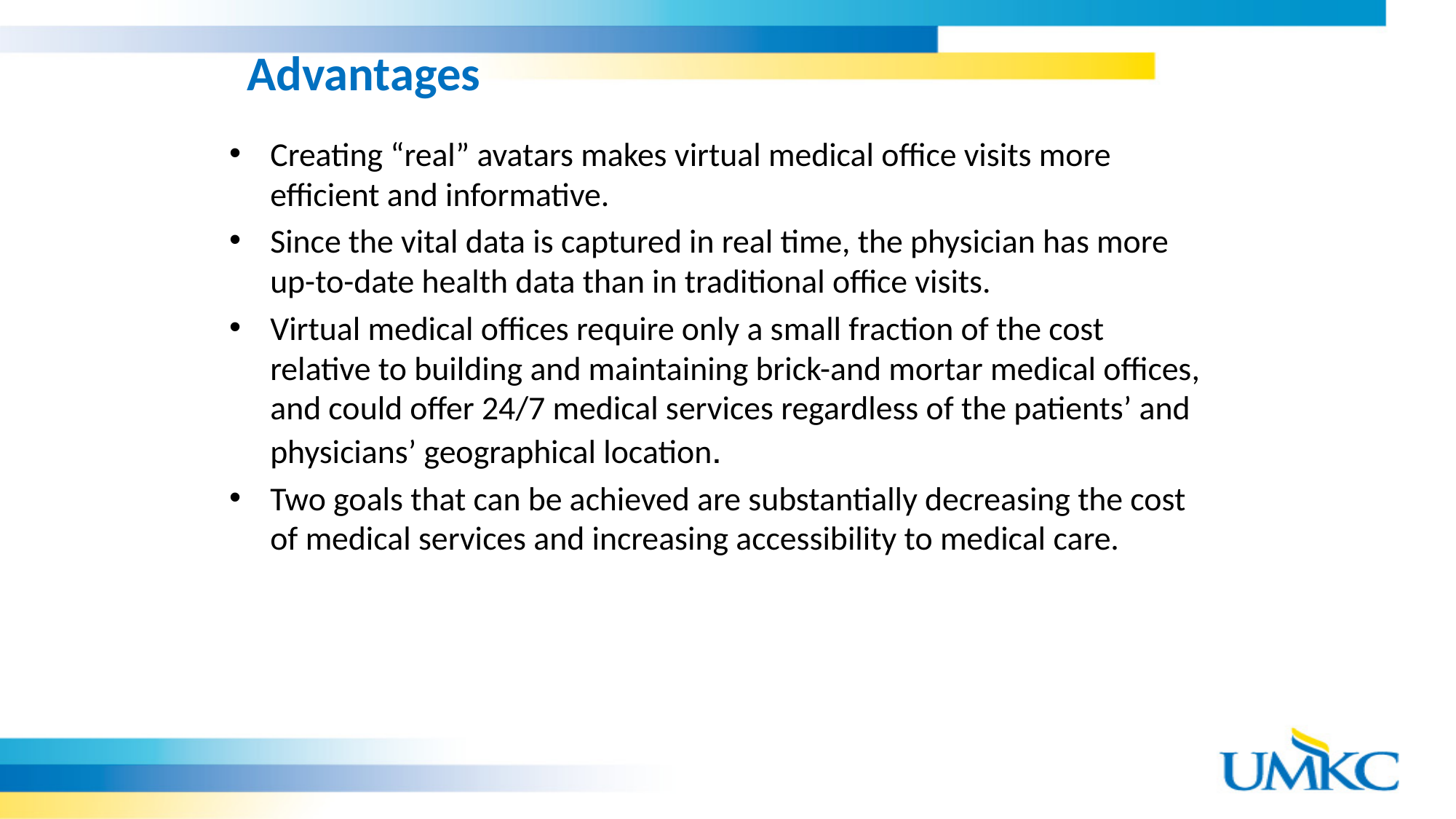

# Advantages
Creating “real” avatars makes virtual medical office visits more efficient and informative.
Since the vital data is captured in real time, the physician has more up-to-date health data than in traditional office visits.
Virtual medical offices require only a small fraction of the cost relative to building and maintaining brick-and mortar medical offices, and could offer 24/7 medical services regardless of the patients’ and physicians’ geographical location.
Two goals that can be achieved are substantially decreasing the cost of medical services and increasing accessibility to medical care.